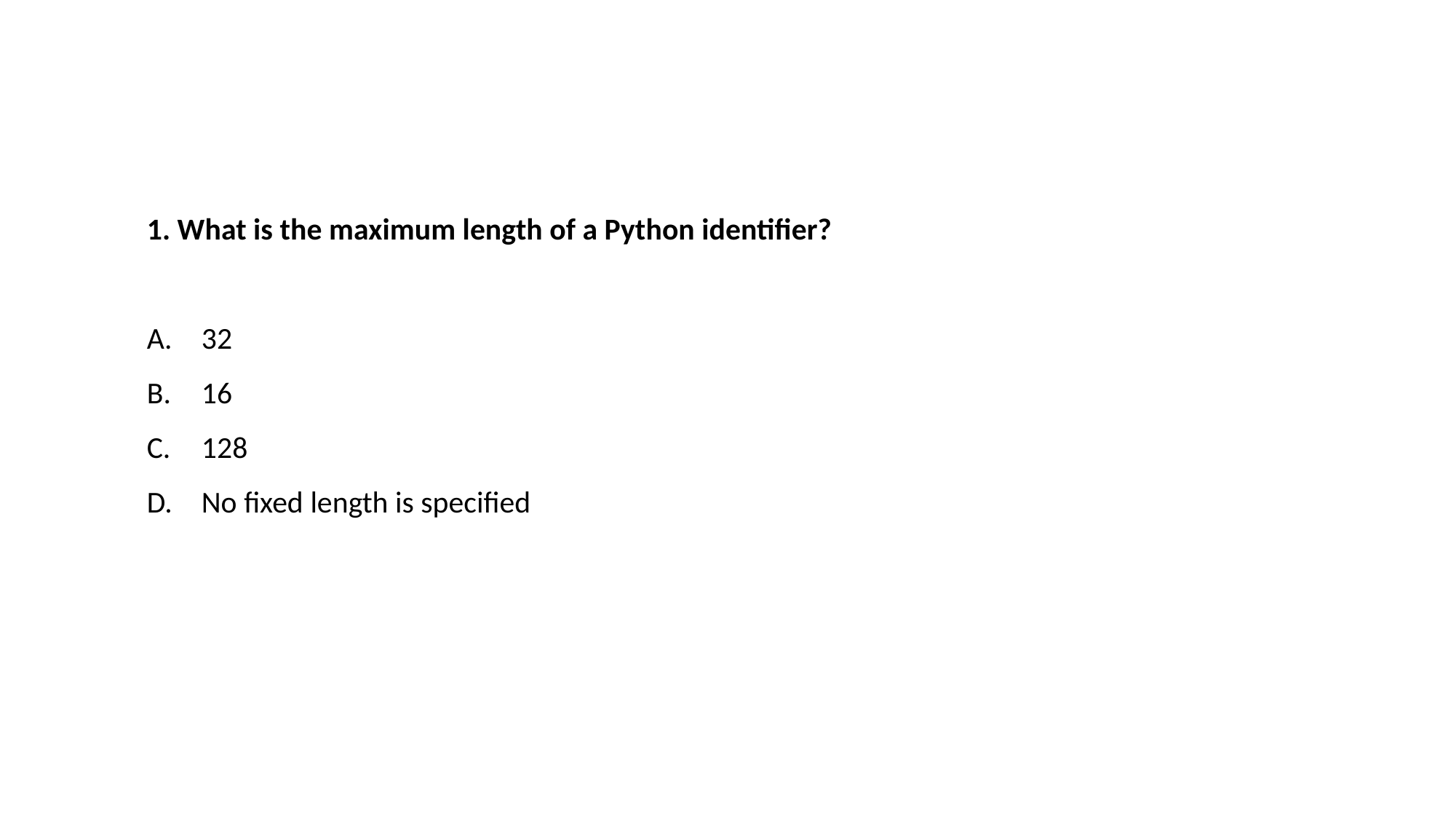

1. What is the maximum length of a Python identifier?

32
16
128
No fixed length is specified